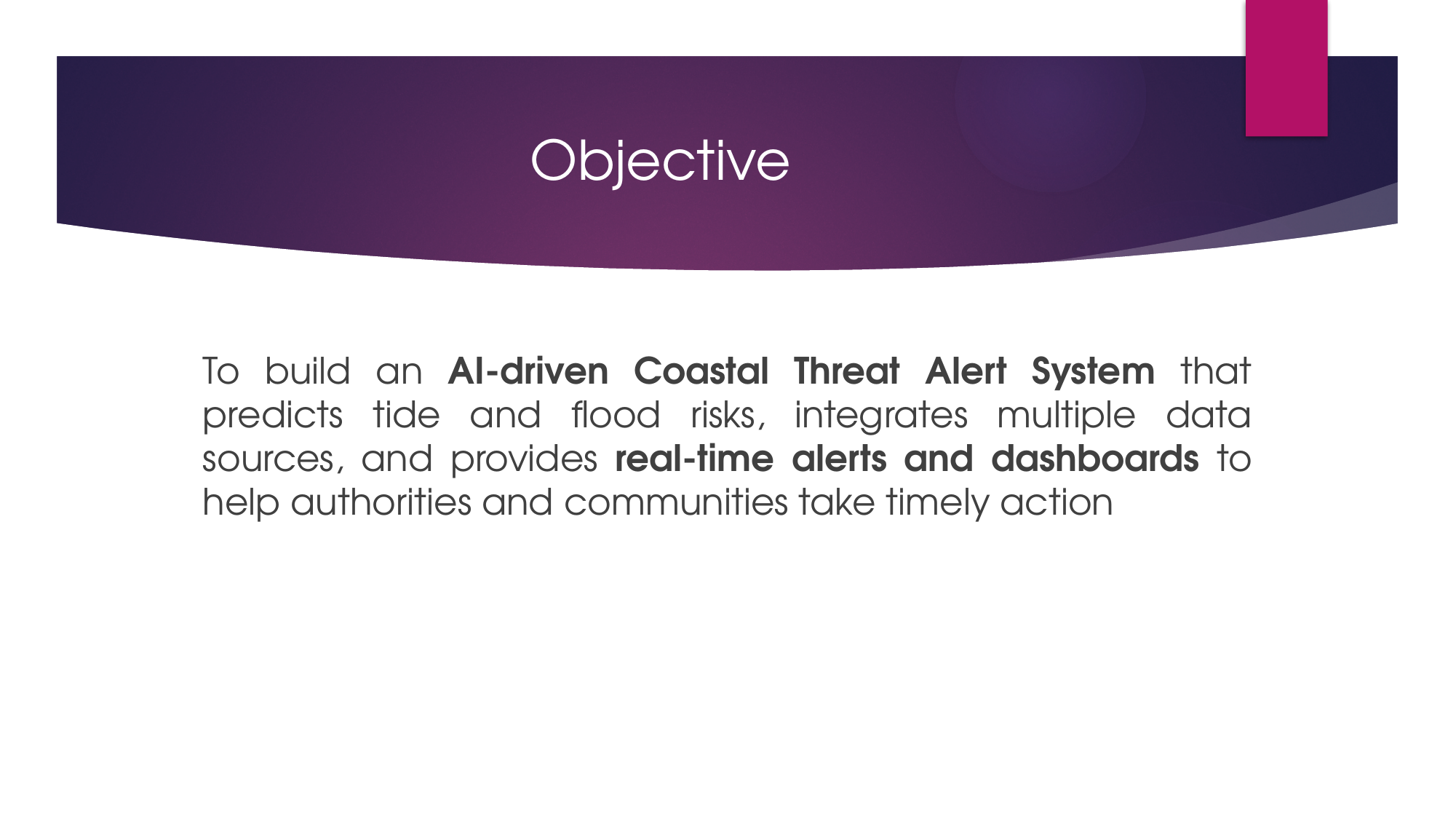

# Objective
To build an AI-driven Coastal Threat Alert System that predicts tide and flood risks, integrates multiple data sources, and provides real-time alerts and dashboards to help authorities and communities take timely action